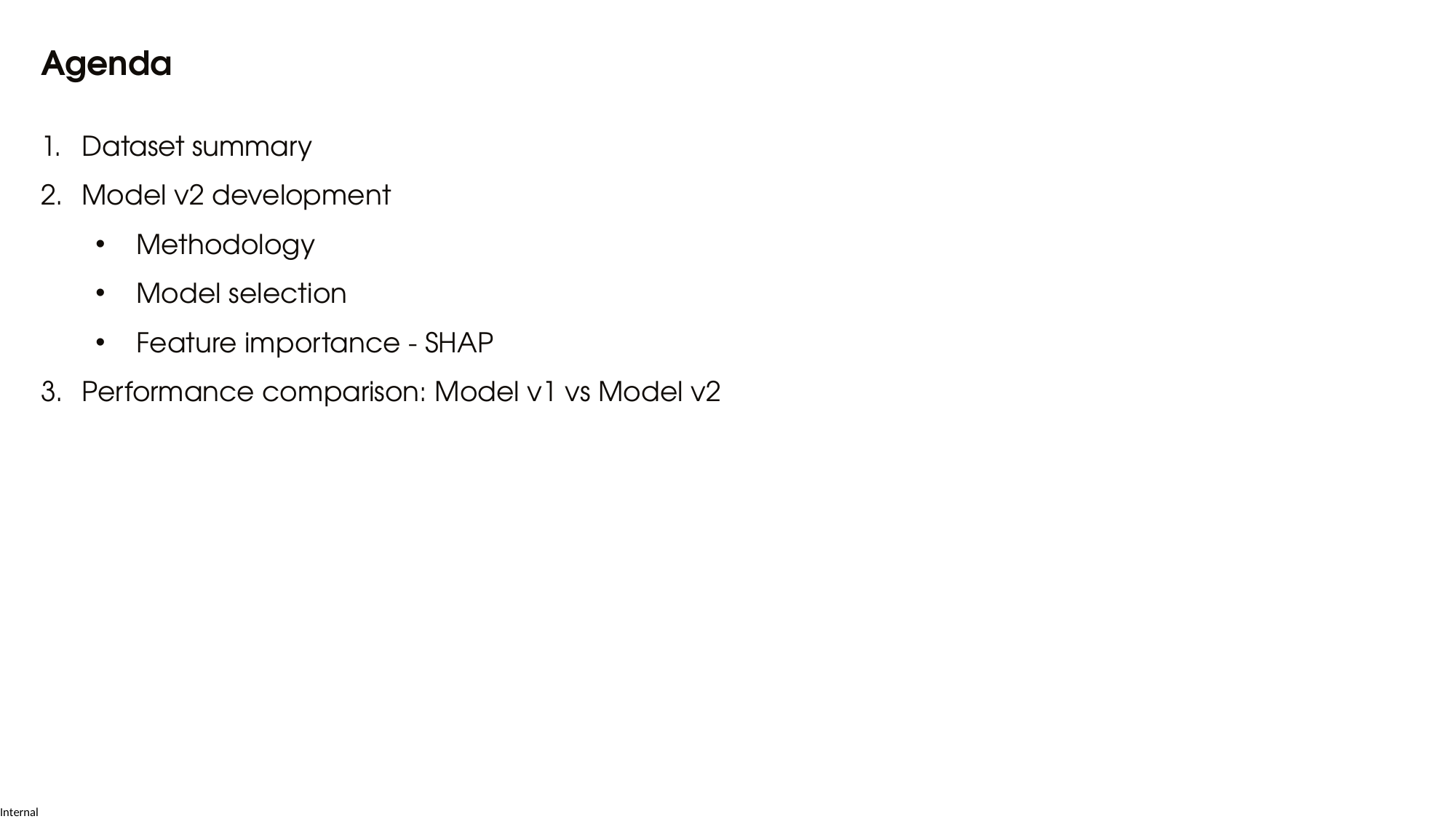

Agenda
Dataset summary
Model v2 development
Methodology
Model selection
Feature importance - SHAP
Performance comparison: Model v1 vs Model v2